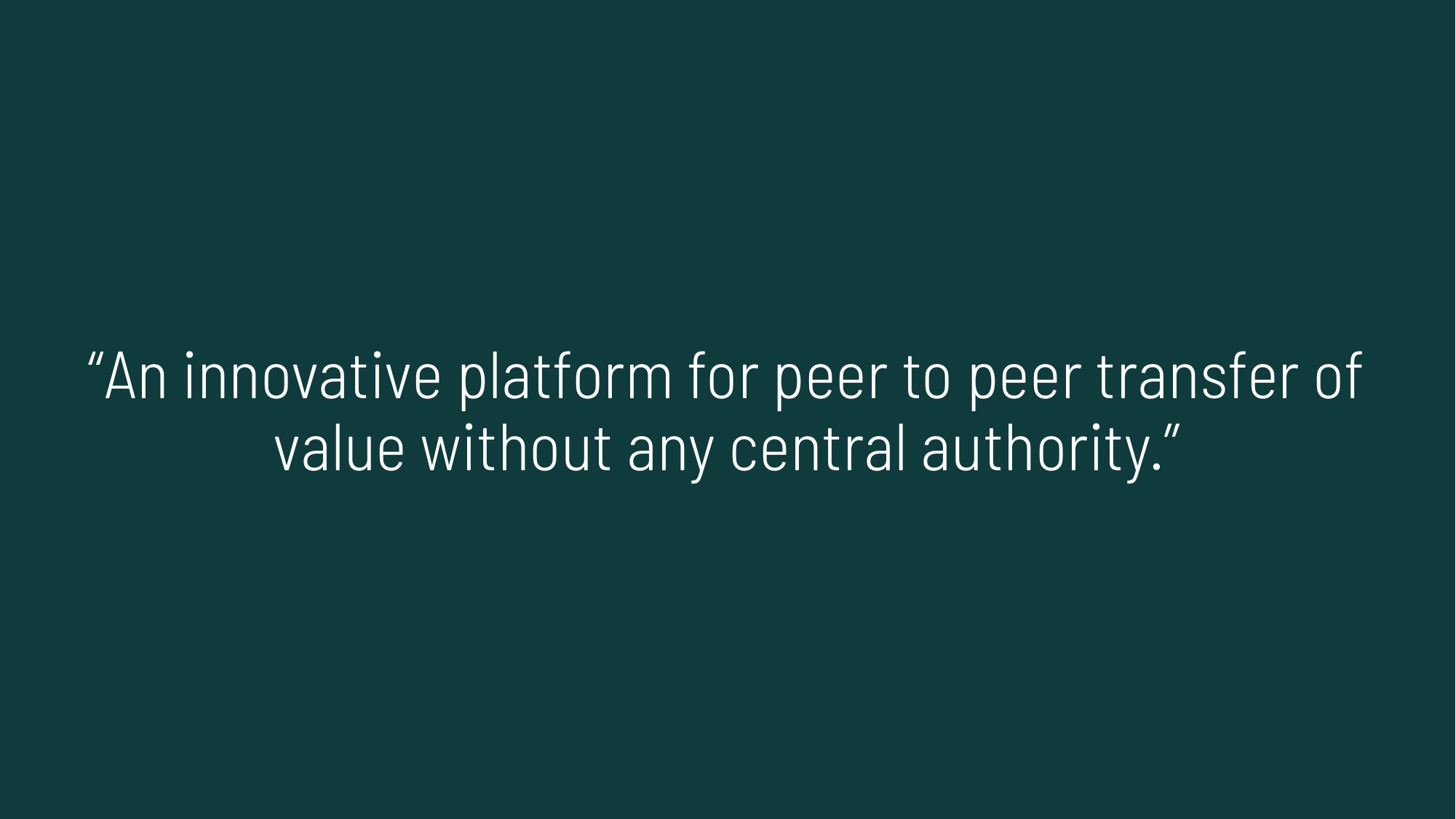

“An innovative platform for peer to peer transfer of value without any central authority.”